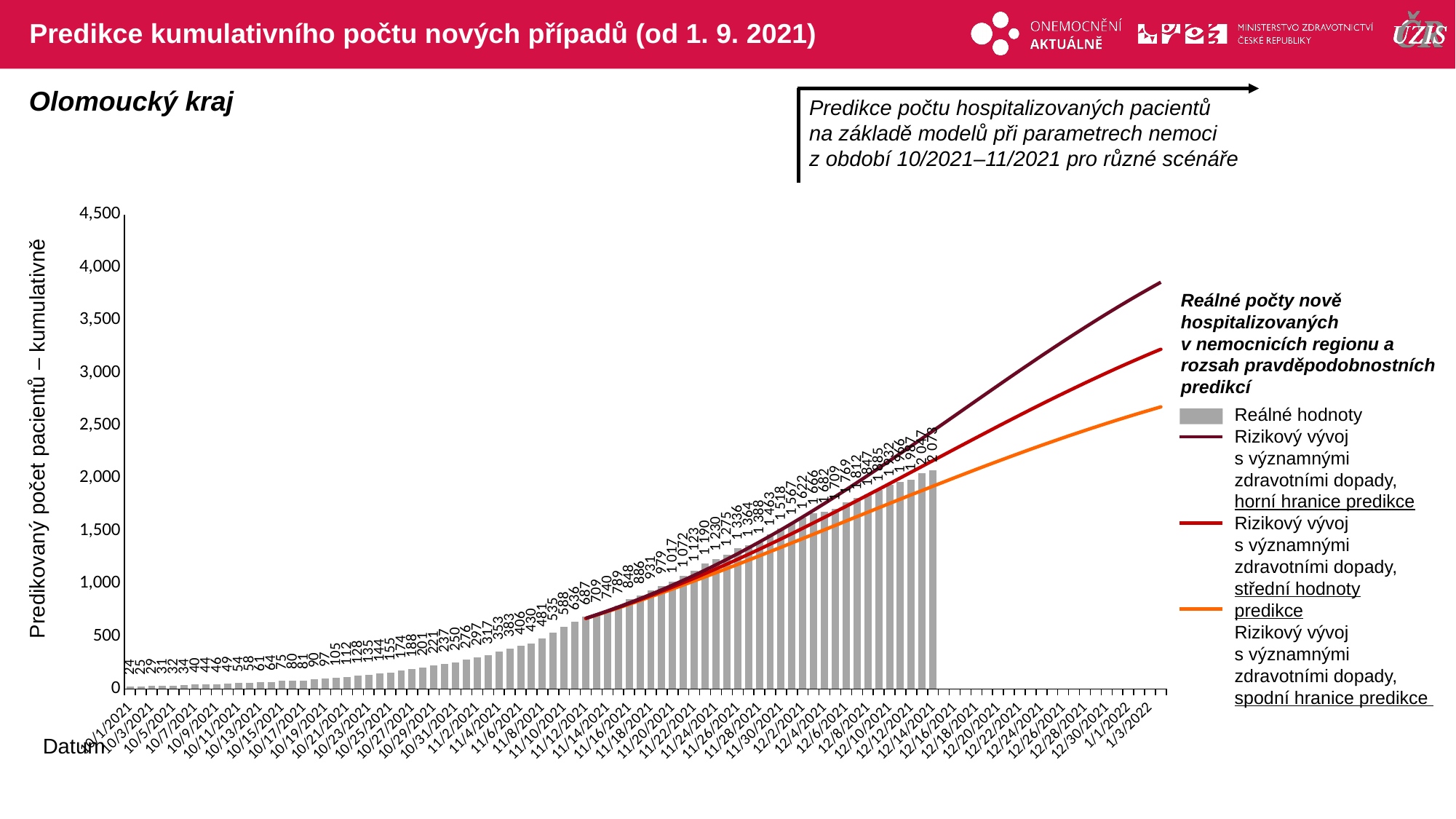

# Predikce kumulativního počtu nových případů (od 1. 9. 2021)
Olomoucký kraj
Predikce počtu hospitalizovaných pacientů na základě modelů při parametrech nemoci z období 10/2021–11/2021 pro různé scénáře

### Chart

| Category |  |  |  |  |  |
|---|---|---|---|---|---|
| 44470 | 24.0 | None | None | None | None |
| 44471 | 25.0 | None | None | None | None |
| 44472 | 29.0 | None | None | None | None |
| 44473 | 31.0 | None | None | None | None |
| 44474 | 32.0 | None | None | None | None |
| 44475 | 34.0 | None | None | None | None |
| 44476 | 40.0 | None | None | None | None |
| 44477 | 44.0 | None | None | None | None |
| 44478 | 46.0 | None | None | None | None |
| 44479 | 49.0 | None | None | None | None |
| 44480 | 54.0 | None | None | None | None |
| 44481 | 58.0 | None | None | None | None |
| 44482 | 61.0 | None | None | None | None |
| 44483 | 64.0 | None | None | None | None |
| 44484 | 75.0 | None | None | None | None |
| 44485 | 80.0 | None | None | None | None |
| 44486 | 81.0 | None | None | None | None |
| 44487 | 90.0 | None | None | None | None |
| 44488 | 97.0 | None | None | None | None |
| 44489 | 105.0 | None | None | None | None |
| 44490 | 112.0 | None | None | None | None |
| 44491 | 128.0 | None | None | None | None |
| 44492 | 135.0 | None | None | None | None |
| 44493 | 144.0 | None | None | None | None |
| 44494 | 155.0 | None | None | None | None |
| 44495 | 174.0 | None | None | None | None |
| 44496 | 188.0 | None | None | None | None |
| 44497 | 201.0 | None | None | None | None |
| 44498 | 221.0 | None | None | None | None |
| 44499 | 237.0 | None | None | None | None |
| 44500 | 250.0 | None | None | None | None |
| 44501 | 276.0 | None | None | None | None |
| 44502 | 297.0 | None | None | None | None |
| 44503 | 317.0 | None | None | None | None |
| 44504 | 353.0 | None | None | None | None |
| 44505 | 383.0 | None | None | None | None |
| 44506 | 406.0 | None | None | None | None |
| 44507 | 430.0 | None | None | None | None |
| 44508 | 481.0 | None | None | None | None |
| 44509 | 535.0 | None | None | None | None |
| 44510 | 588.0 | None | None | None | None |
| 44511 | 636.0 | None | None | None | None |
| 44512 | 687.0 | None | 667.9488198541136 | 668.59565653124 | 669.2466326812578 |
| 44513 | 709.0 | None | 700.5476070259491 | 702.10023874343 | 703.6677953144061 |
| 44514 | 740.0 | None | 733.8000120698953 | 736.5480752674441 | 739.3329199612031 |
| 44515 | 789.0 | None | 767.8464200622691 | 772.1091305637112 | 776.4468497368598 |
| 44516 | 848.0 | None | 802.725100048053 | 808.8502519552126 | 815.1110877963537 |
| 44517 | 886.0 | None | 838.2620341014999 | 846.6245294357848 | 855.2126144004978 |
| 44518 | 931.0 | None | 874.4631946800799 | 885.4616528944946 | 896.8122525841883 |
| 44519 | 979.0 | None | 911.2036126052398 | 925.2578805511284 | 939.8354510446203 |
| 44520 | 1017.0 | None | 948.4059904547934 | 965.9543952475497 | 984.2502602833246 |
| 44521 | 1072.0 | None | 986.1484645895033 | 1007.6453836606795 | 1030.1756251952847 |
| 44522 | 1123.0 | None | 1024.322289881232 | 1050.2364668613004 | 1077.5404286100766 |
| 44523 | 1190.0 | None | 1062.9055146809114 | 1093.717635379259 | 1126.3555171367664 |
| 44524 | 1230.0 | None | 1102.0025025427713 | 1138.2029938846272 | 1176.7535344631872 |
| 44525 | 1275.0 | None | 1141.4706102291648 | 1183.557580763197 | 1228.615730786052 |
| 44526 | 1336.0 | None | 1181.2629094568808 | 1229.7399191001873 | 1281.9142457152825 |
| 44527 | 1364.0 | None | 1221.413892473839 | 1276.787629557824 | 1336.6974449411148 |
| 44528 | 1388.0 | None | 1261.8576068051798 | 1324.6359454768988 | 1392.908730006327 |
| 44529 | 1463.0 | None | 1302.5450492236782 | 1373.2350456943923 | 1450.503676708532 |
| 44530 | 1518.0 | None | 1343.4872131197471 | 1422.5926998780442 | 1509.4920635682392 |
| 44531 | 1567.0 | None | 1384.6594196556102 | 1472.6786603110177 | 1569.842211147653 |
| 44532 | 1622.0 | None | 1426.0014176040268 | 1523.4249683753278 | 1631.4813704716378 |
| 44533 | 1666.0 | None | 1467.4693511331996 | 1574.7777462684935 | 1694.34727386082 |
| 44534 | 1682.0 | None | 1509.0578316675146 | 1626.7193542083842 | 1758.4102935726523 |
| 44535 | 1709.0 | None | 1550.6881462349104 | 1679.1574513857058 | 1823.563426731472 |
| 44536 | 1769.0 | None | 1592.337840131563 | 1732.0543696886793 | 1889.7514151764065 |
| 44537 | 1812.0 | None | 1634.0299311940257 | 1785.415702932037 | 1956.9585169844995 |
| 44538 | 1847.0 | None | 1675.670866157421 | 1839.128709128466 | 2025.0473881373866 |
| 44539 | 1885.0 | None | 1717.2415628721055 | 1893.1532162363656 | 2093.949875955993 |
| 44540 | 1932.0 | None | 1758.706627512686 | 1947.4311170621256 | 2163.576857618859 |
| 44541 | 1966.0 | None | 1800.0308344933612 | 2001.9030200574034 | 2233.8351288511253 |
| 44542 | 1987.0 | None | 1841.1799245797276 | 2056.509472366147 | 2304.629198254958 |
| 44543 | 2047.0 | None | 1882.1205899113463 | 2111.1910493530386 | 2375.8615716204386 |
| 44544 | 2073.0 | None | 1922.8202013156058 | 2165.8880893948453 | 2447.4325790301996 |
| 44545 | None | None | 1963.2468276822058 | 2220.540845907508 | 2519.2407878446384 |
| 44546 | None | None | 2003.3693430608419 | 2275.089765235813 | 2591.1836003396375 |
| 44547 | None | None | 2043.1575228346544 | 2329.4757499988245 | 2663.1578413835578 |
| 44548 | None | None | 2082.582211107362 | 2383.6405268058734 | 2735.060498397382 |
| 44549 | None | None | 2121.61541632428 | 2437.5269135810086 | 2806.7893300122023 |
| 44550 | None | None | 2160.230356069661 | 2491.0790147983466 | 2878.2433791678577 |
| 44551 | None | None | 2198.401500506261 | 2544.2424125277375 | 2949.323478342757 |
| 44552 | None | None | 2236.1046038637714 | 2596.964338994462 | 3019.932725679431 |
| 44553 | None | None | 2273.316725991572 | 2649.1938316220567 | 3089.9769294264015 |
| 44554 | None | None | 2310.01627090852 | 2700.8819048539717 | 3159.3650618377374 |
| 44555 | None | None | 2346.183019501746 | 2751.9817078514097 | 3228.0096799753405 |
| 44556 | None | None | 2381.798145455877 | 2802.4486524783447 | 3295.827290621102 |
| 44557 | None | None | 2416.8442322839405 | 2852.2405342499433 | 3362.7386863608176 |
| 44558 | None | None | 2451.3052868616246 | 2901.317640478942 | 3428.669244787053 |
| 44559 | None | None | 2485.1667352411723 | 2949.6428254545795 | 3493.549162600707 |
| 44560 | None | None | 2518.4154112860274 | 2997.181566083012 | 3557.3136411035325 |
| 44561 | None | None | 2551.039553820099 | 3043.9020201190874 | 3619.903053055358 |
| 44562 | None | None | 2583.028792415639 | 3089.775059296332 | 3681.263053735654 |
| 44563 | None | None | 2614.374124003304 | 3134.7742805967896 | 3741.3446411951545 |
| 44564 | None | None | 2645.0678934180205 | 3178.8760137344693 | 3800.104190474227 |
| 44565 | None | None | 2675.103765569243 | 3222.0593086073145 | 3857.5034415360306 |
Reálné počty nově hospitalizovaných v nemocnicích regionu a rozsah pravděpodobnostních predikcí
Reálné hodnoty
Rizikový vývoj s významnými zdravotními dopady, horní hranice predikce Rizikový vývoj s významnými zdravotními dopady, střední hodnoty predikce
Rizikový vývoj s významnými zdravotními dopady, spodní hranice predikce

Predikovaný počet pacientů – kumulativně
Datum